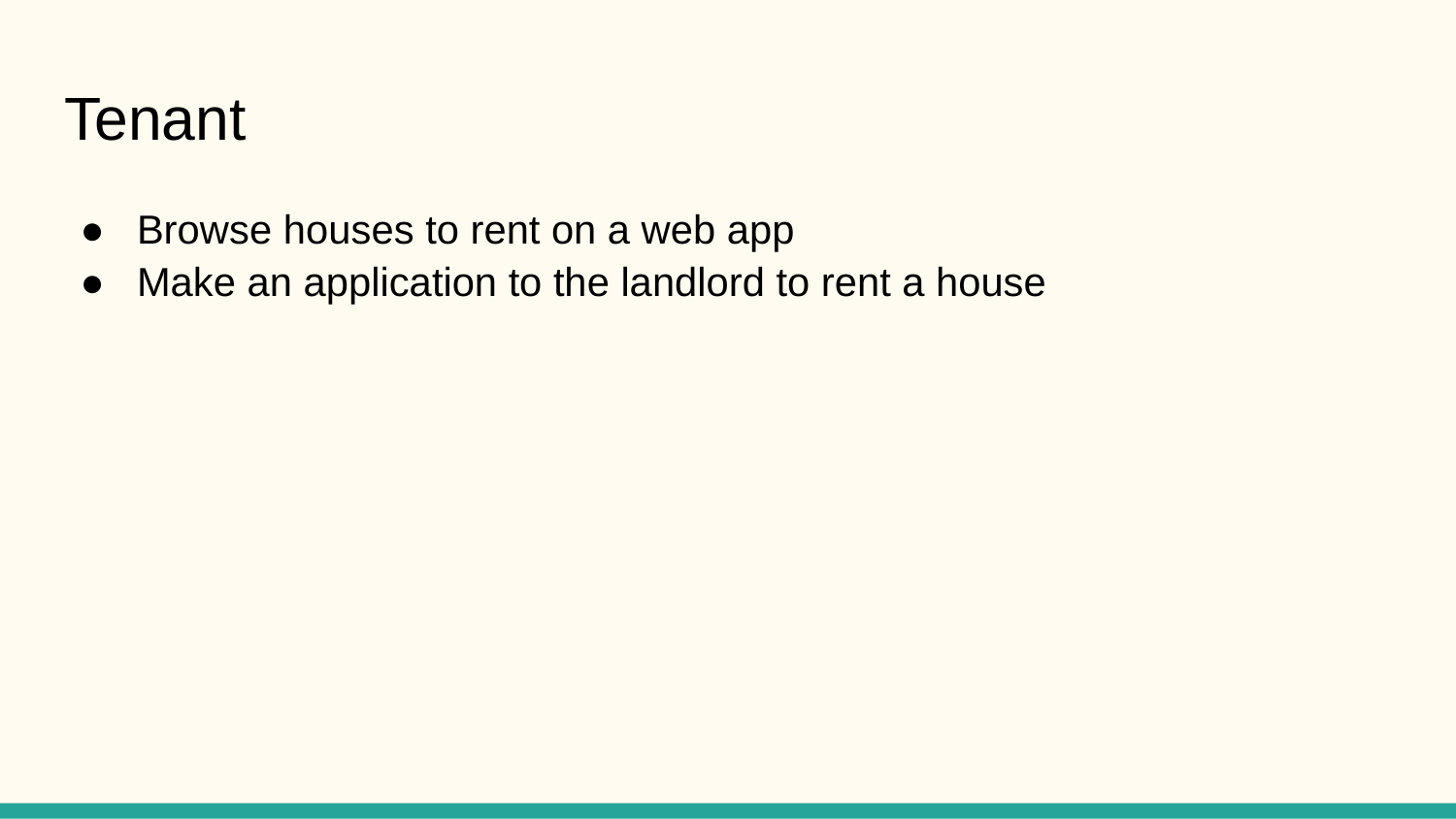

# Tenant
Browse houses to rent on a web app
Make an application to the landlord to rent a house